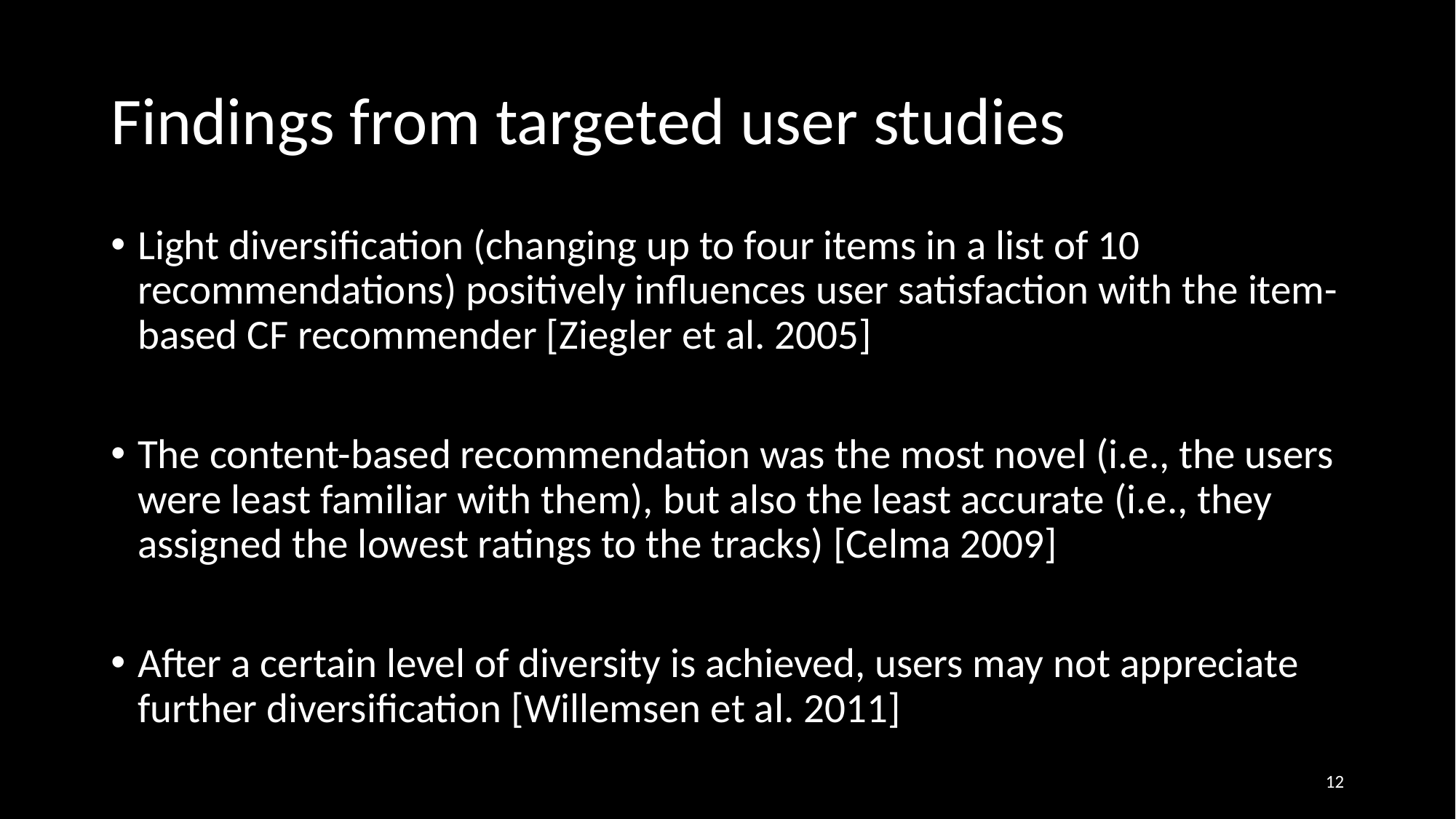

# Findings from targeted user studies
Light diversification (changing up to four items in a list of 10 recommendations) positively influences user satisfaction with the item-based CF recommender [Ziegler et al. 2005]

The content-based recommendation was the most novel (i.e., the users were least familiar with them), but also the least accurate (i.e., they assigned the lowest ratings to the tracks) [Celma 2009]

After a certain level of diversity is achieved, users may not appreciate further diversification [Willemsen et al. 2011]

12